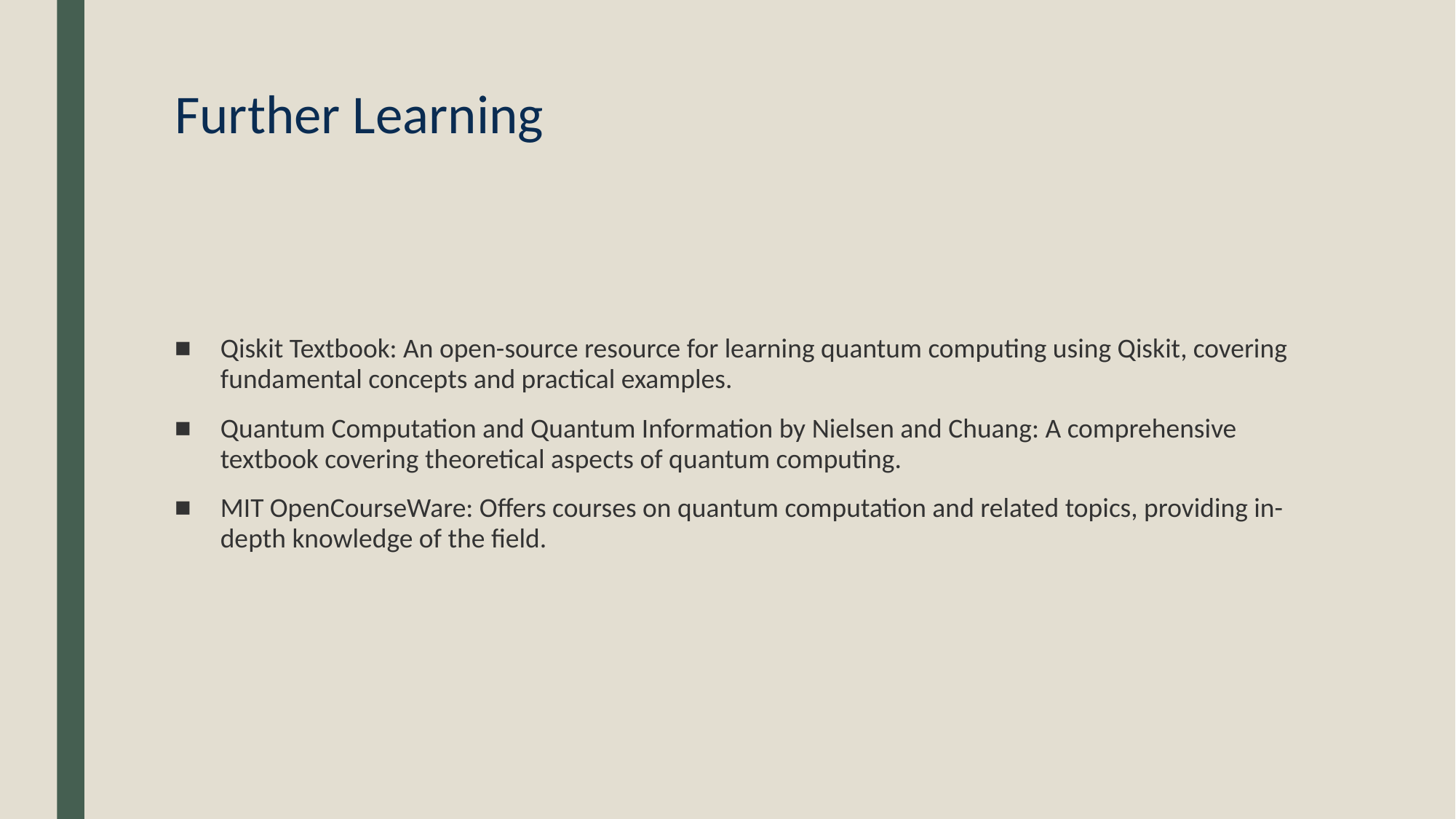

# Further Learning

Qiskit Textbook: An open-source resource for learning quantum computing using Qiskit, covering fundamental concepts and practical examples.
Quantum Computation and Quantum Information by Nielsen and Chuang: A comprehensive textbook covering theoretical aspects of quantum computing.
MIT OpenCourseWare: Offers courses on quantum computation and related topics, providing in-depth knowledge of the field.